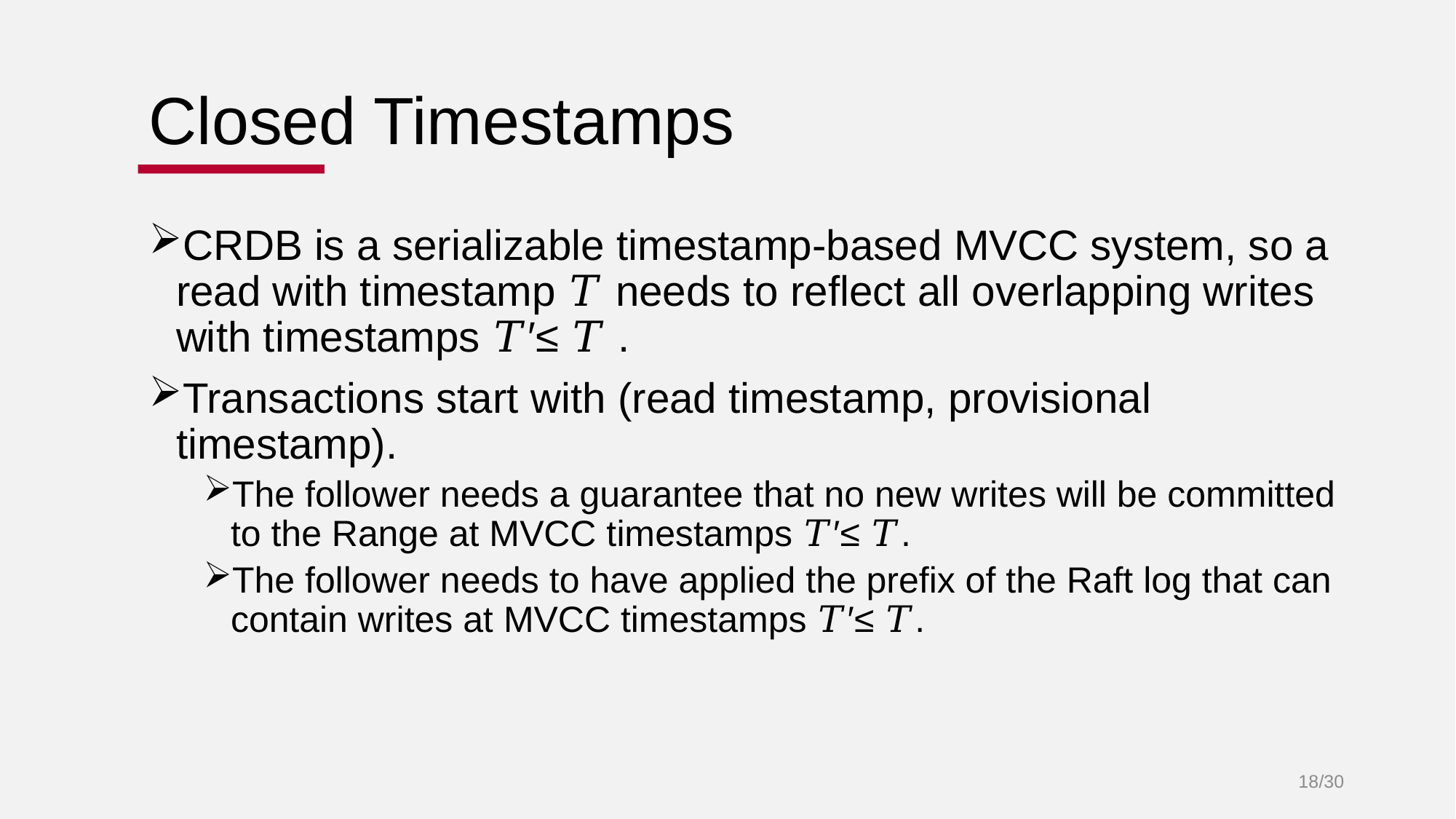

# Closed Timestamps
CRDB is a serializable timestamp-based MVCC system, so a read with timestamp 𝑇 needs to reflect all overlapping writes with timestamps 𝑇′≤ 𝑇 .
Transactions start with (read timestamp, provisional timestamp).
The follower needs a guarantee that no new writes will be committed to the Range at MVCC timestamps 𝑇′≤ 𝑇.
The follower needs to have applied the prefix of the Raft log that can contain writes at MVCC timestamps 𝑇′≤ 𝑇.

18/30